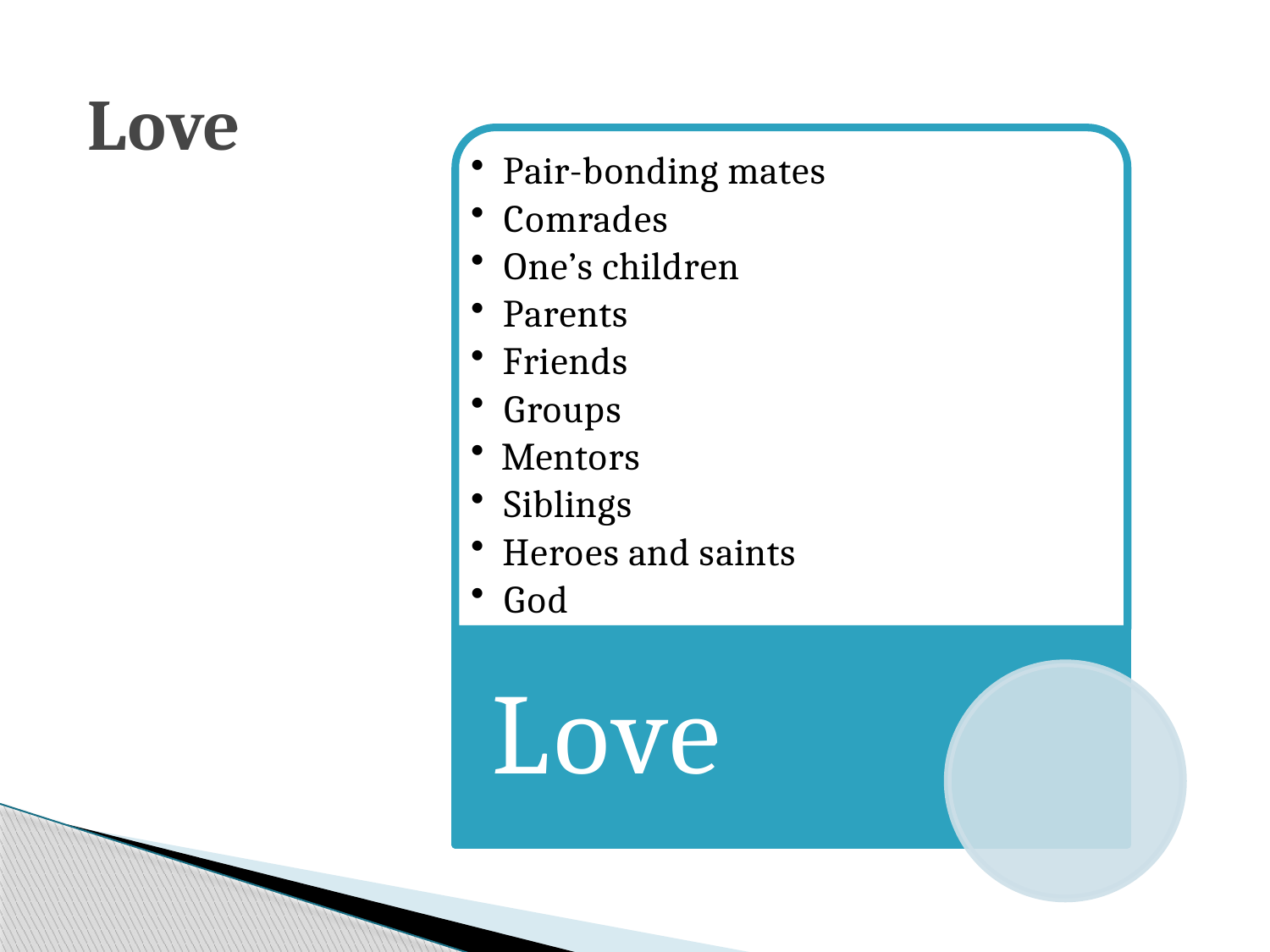

# Love
Pair-bonding mates
Comrades
One’s children
Parents
Friends
Groups
Mentors
Siblings
Heroes and saints
God
Love